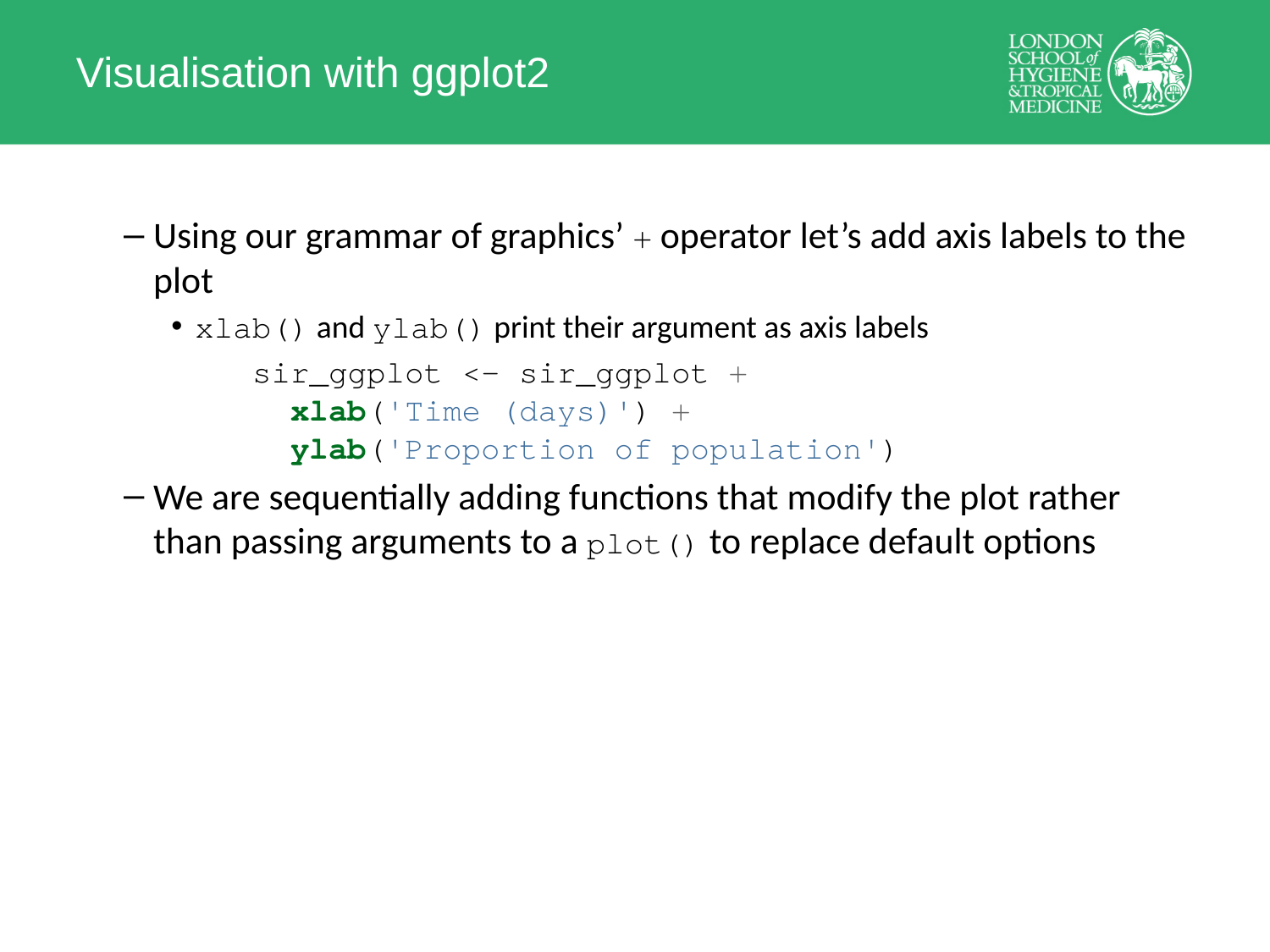

# Visualisation with ggplot2
Using our grammar of graphics’ + operator let’s add axis labels to the plot
xlab() and ylab() print their argument as axis labels
sir_ggplot <- sir_ggplot +
  xlab('Time (days)') +
  ylab('Proportion of population')
We are sequentially adding functions that modify the plot rather than passing arguments to a plot() to replace default options